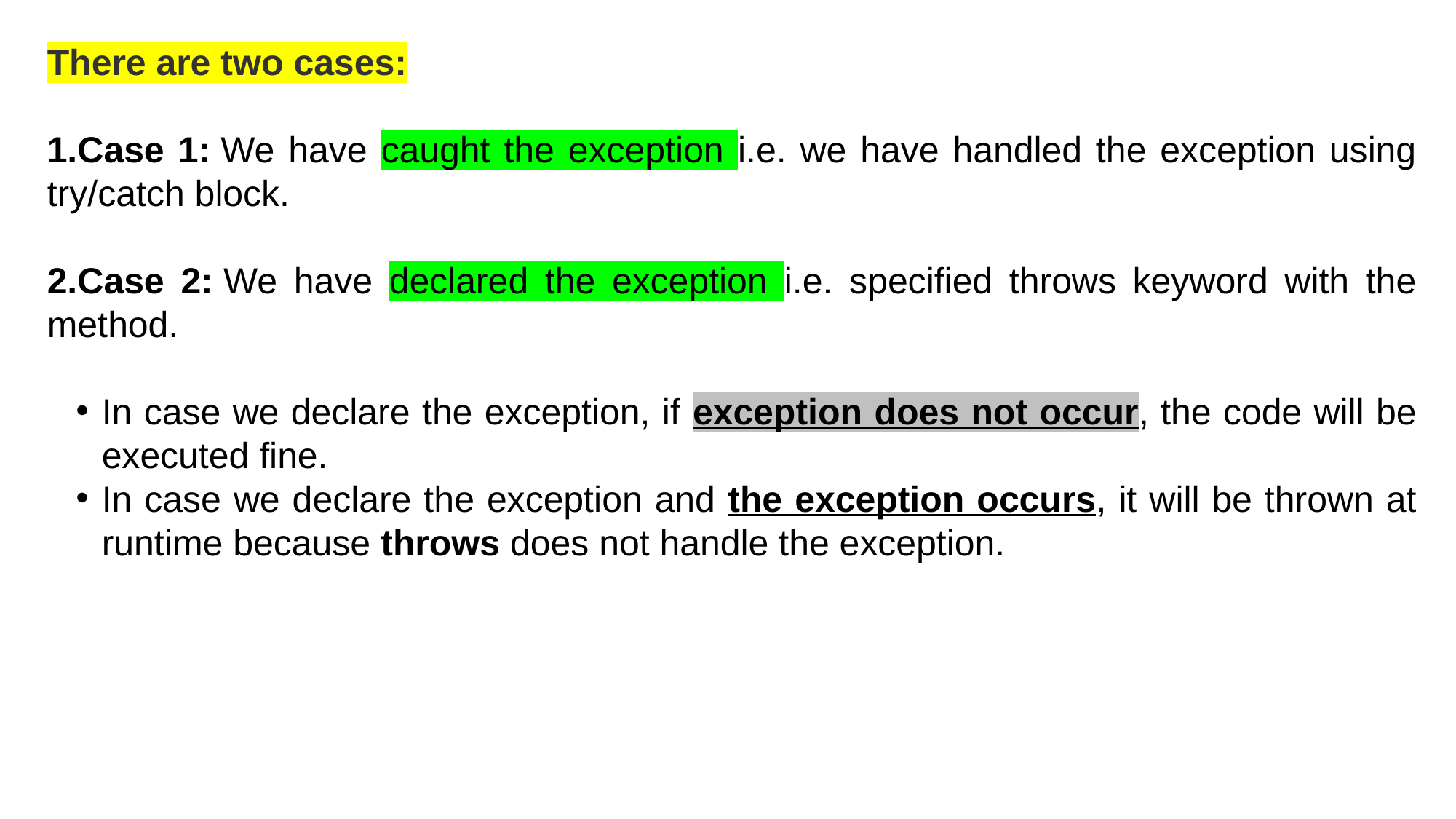

There are two cases:

Case 1: We have caught the exception i.e. we have handled the exception using try/catch block.

Case 2: We have declared the exception i.e. specified throws keyword with the method.

In case we declare the exception, if exception does not occur, the code will be executed fine.
In case we declare the exception and the exception occurs, it will be thrown at runtime because throws does not handle the exception.